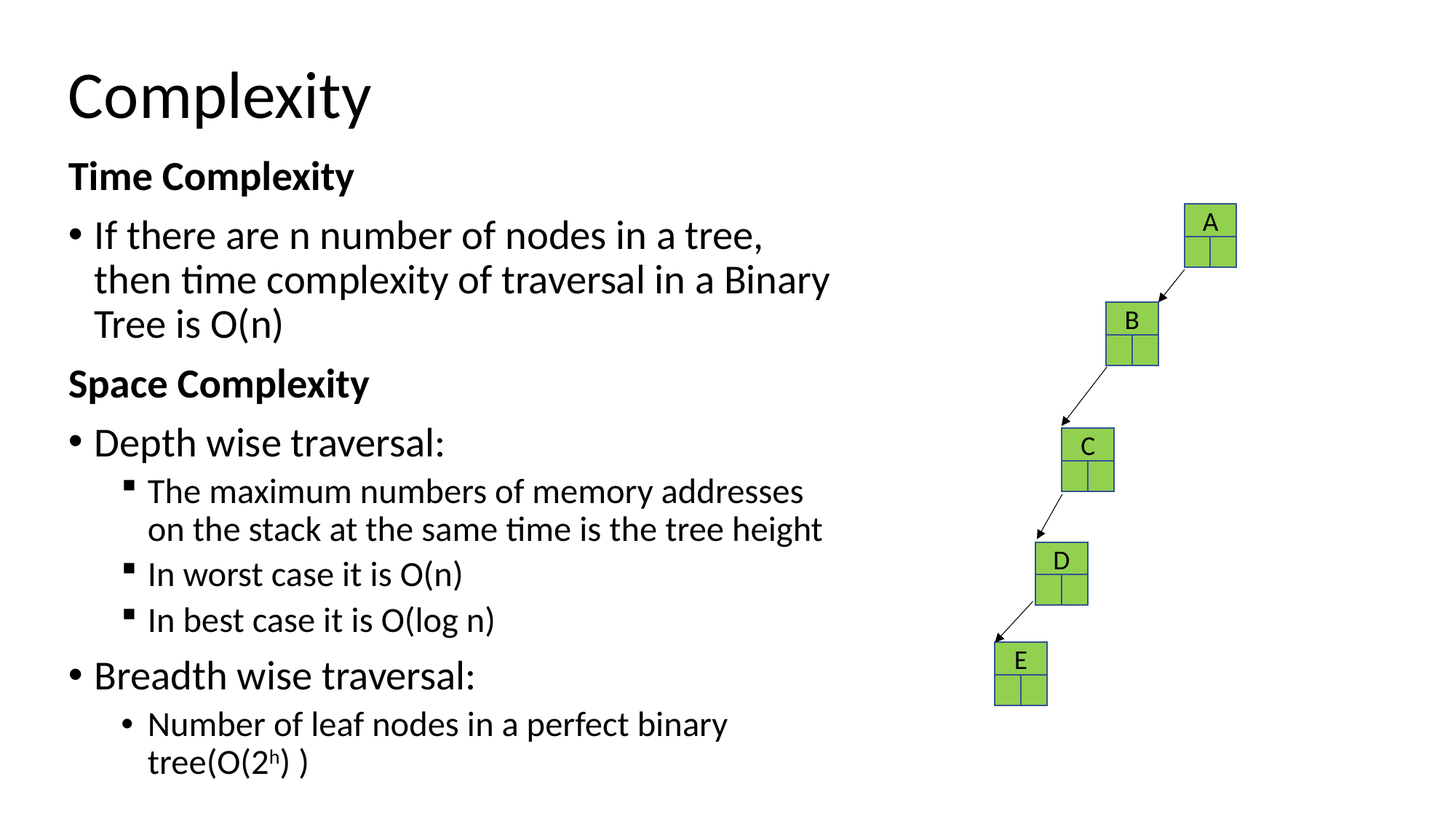

# Complexity
Time Complexity
If there are n number of nodes in a tree, then time complexity of traversal in a Binary Tree is O(n)
Space Complexity
Depth wise traversal:
The maximum numbers of memory addresses on the stack at the same time is the tree height
In worst case it is O(n)
In best case it is O(log n)
Breadth wise traversal:
Number of leaf nodes in a perfect binary tree(O(2h) )

A

B

E

D

C